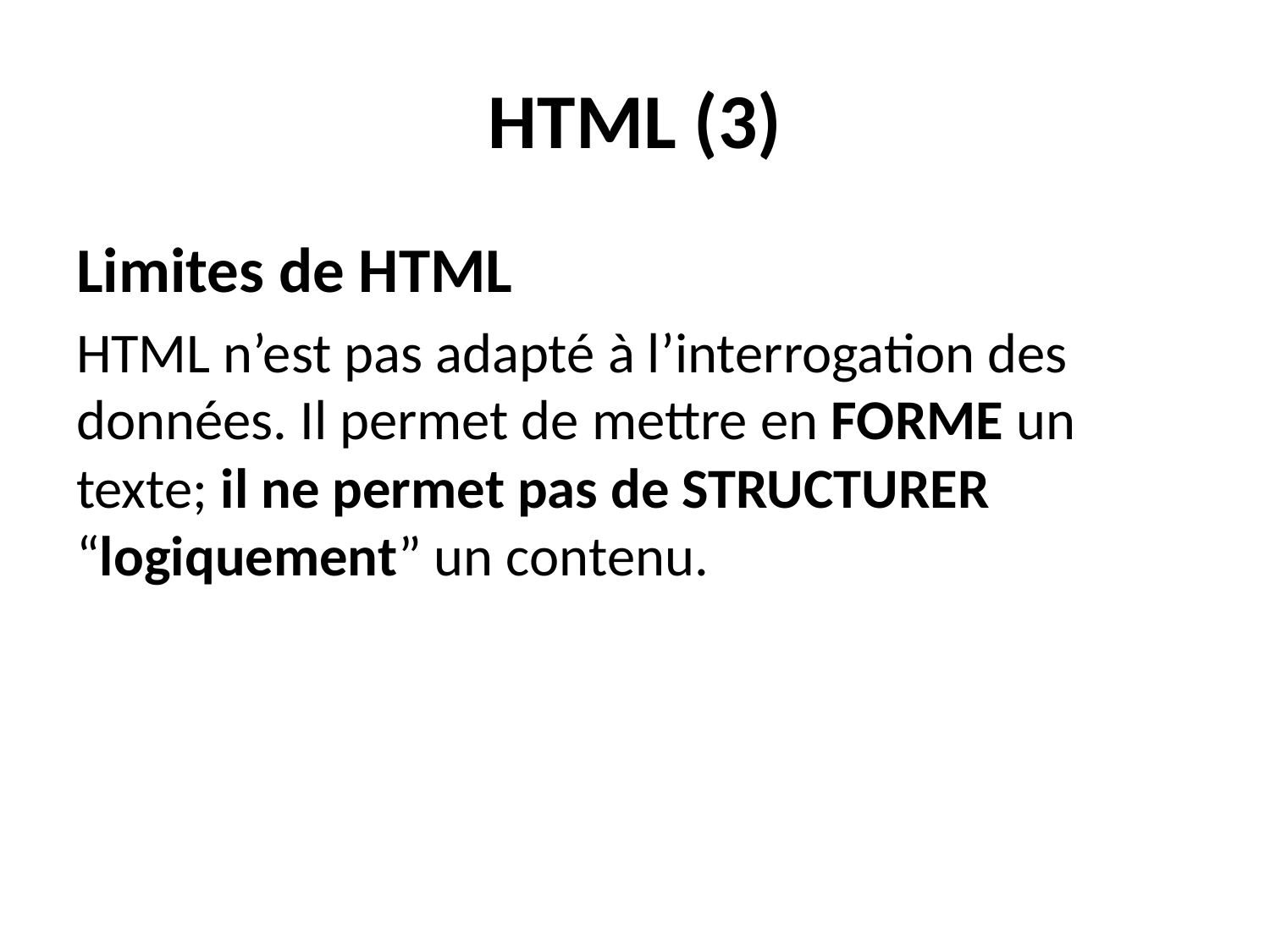

# HTML (3)
Limites de HTML
HTML n’est pas adapté à l’interrogation des données. Il permet de mettre en FORME un texte; il ne permet pas de STRUCTURER “logiquement” un contenu.